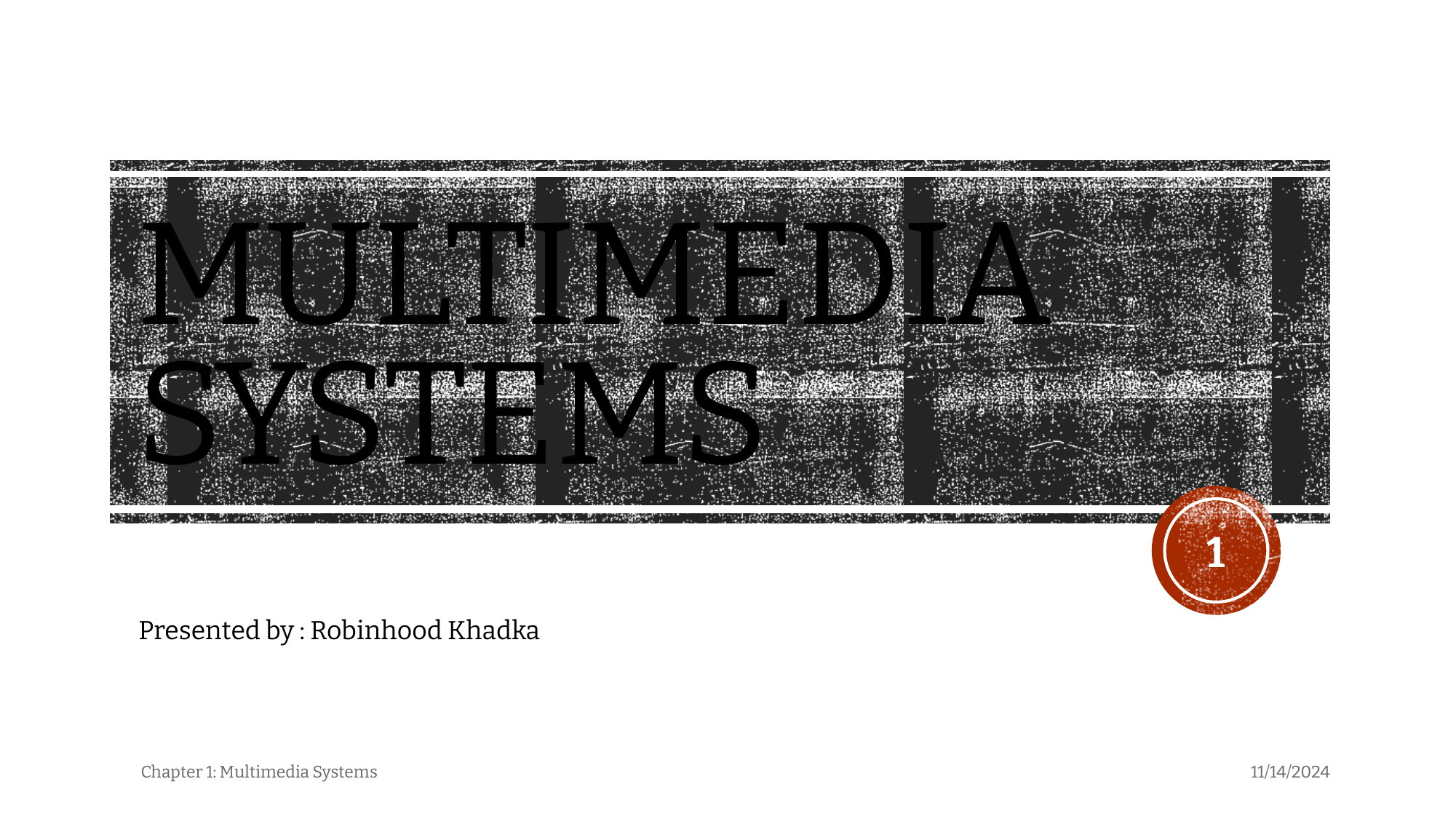

# Multimedia Systems
1

Presented by : Robinhood Khadka
Chapter 1: Multimedia Systems
11/14/2024